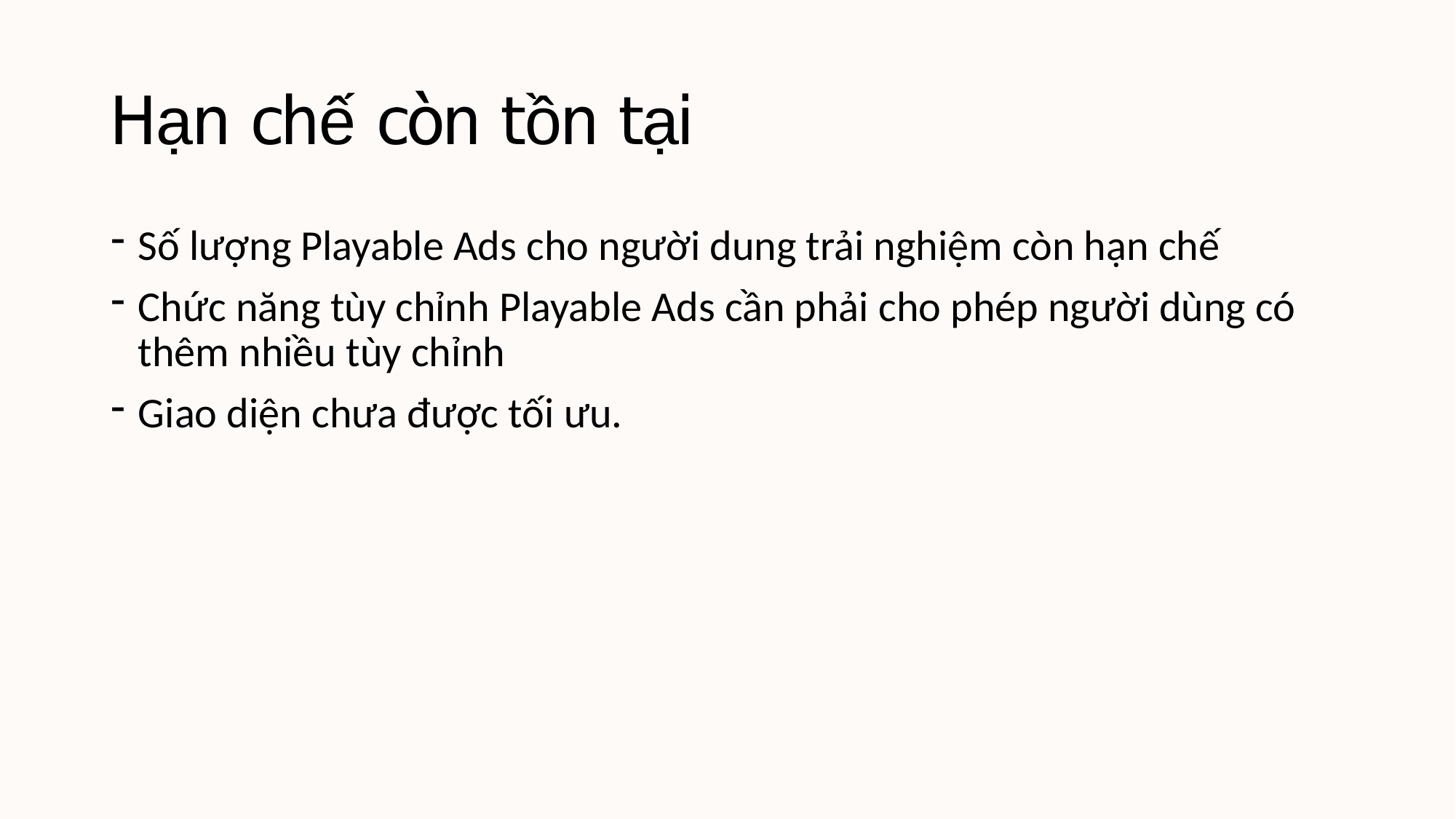

# Hạn chế còn tồn tại
Số lượng Playable Ads cho người dung trải nghiệm còn hạn chế
Chức năng tùy chỉnh Playable Ads cần phải cho phép người dùng có thêm nhiều tùy chỉnh
Giao diện chưa được tối ưu.